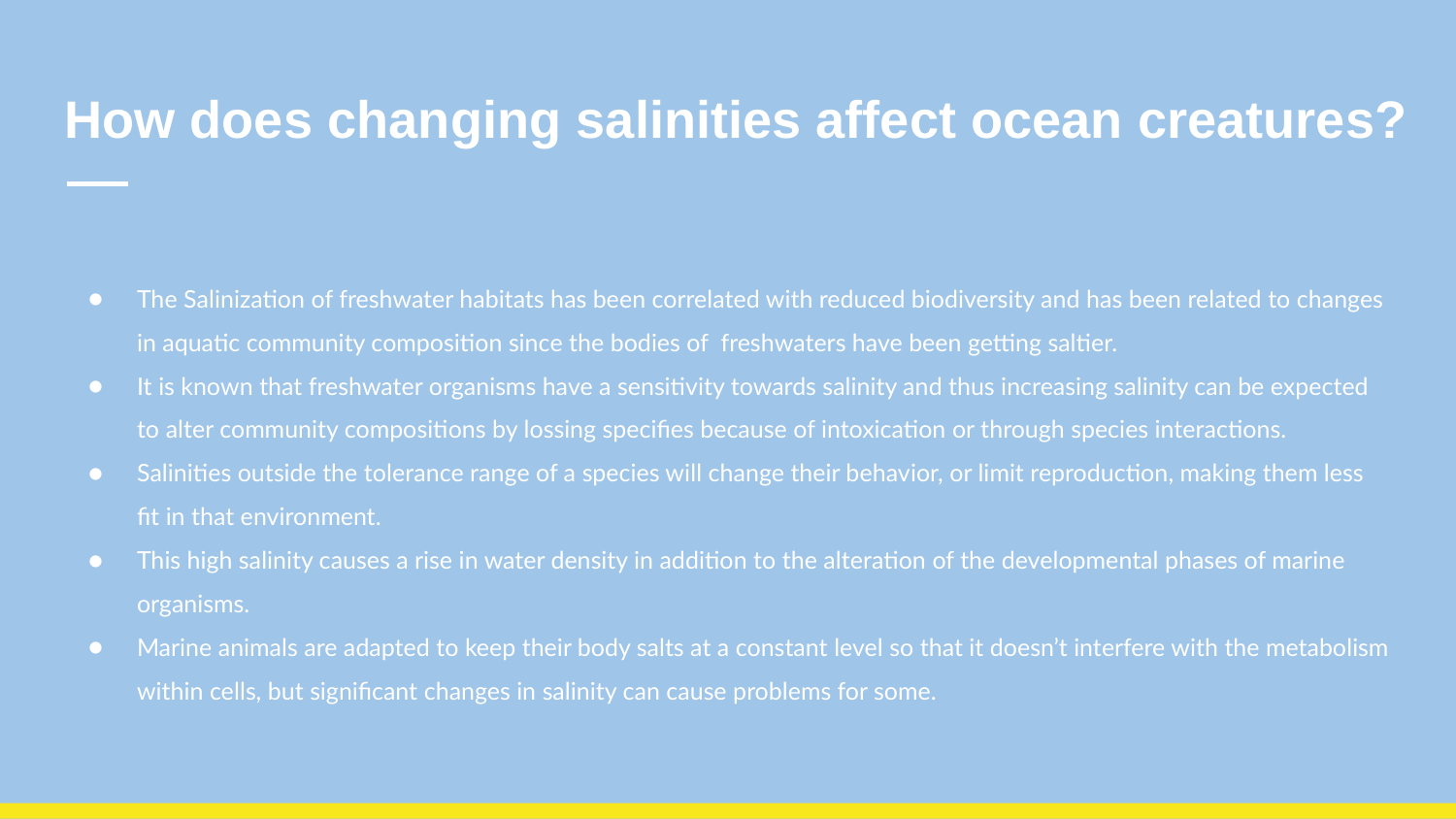

# How does changing salinities affect ocean creatures?
The Salinization of freshwater habitats has been correlated with reduced biodiversity and has been related to changes in aquatic community composition since the bodies of  freshwaters have been getting saltier.
It is known that freshwater organisms have a sensitivity towards salinity and thus increasing salinity can be expected to alter community compositions by lossing specifies because of intoxication or through species interactions.
Salinities outside the tolerance range of a species will change their behavior, or limit reproduction, making them less fit in that environment.
This high salinity causes a rise in water density in addition to the alteration of the developmental phases of marine organisms.
Marine animals are adapted to keep their body salts at a constant level so that it doesn’t interfere with the metabolism within cells, but significant changes in salinity can cause problems for some.